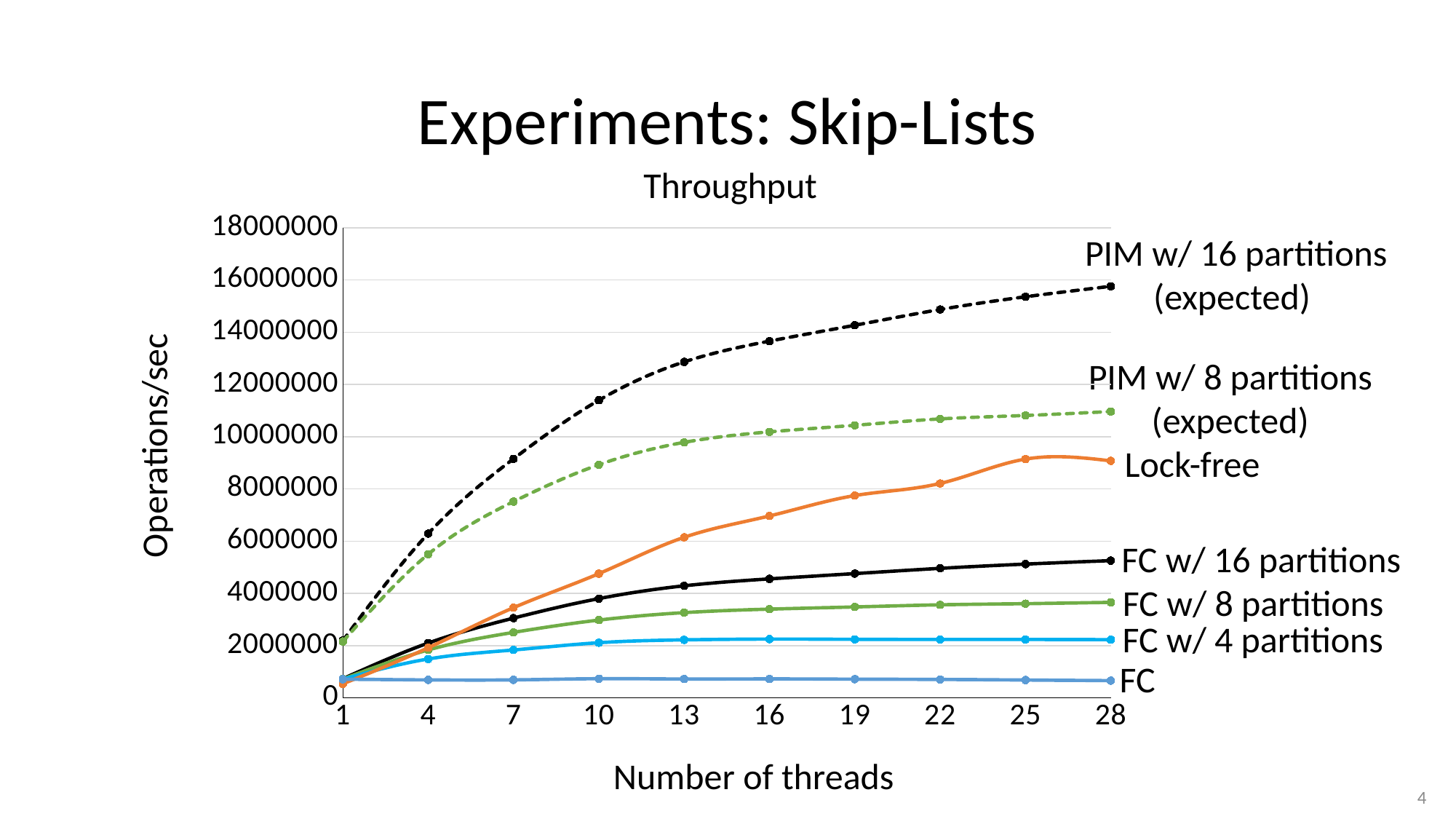

# Experiments: Skip-Lists
Throughput

### Chart

| Category | naiveFC 33/33/33 | parallel 33/33/33 | FC w/ 4 partitions 33/33/33 | FC w/ 8 partitions 33/33/33 | FC w/ 16 partitions 33/33/33 | expected PIM w/ 8 partitions 33/33/33 | expected PIM w/ 16 partitions 33/33/33 |
|---|---|---|---|---|---|---|---|
PIM w/ 16 partitions (expected)
PIM w/ 8 partitions
(expected)
Operations/sec
Lock-free
FC w/ 16 partitions
FC w/ 8 partitions
FC w/ 4 partitions
FC
Number of threads
4